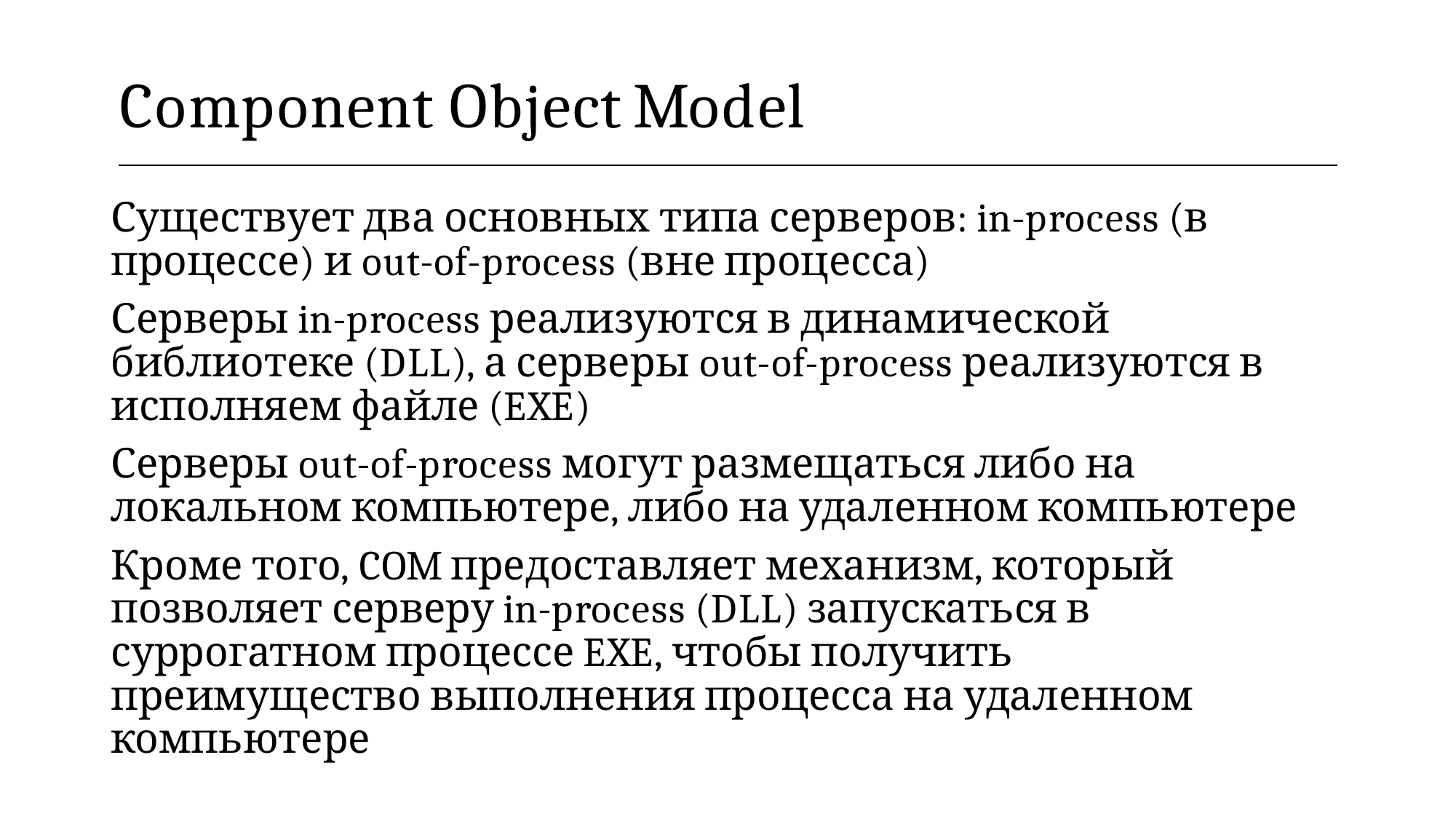

| Component Object Model |
| --- |
Существует два основных типа серверов: in-process (в процессе) и out-of-process (вне процесса)
Серверы in-process реализуются в динамической библиотеке (DLL), а серверы out-of-process реализуются в исполняем файле (EXE)
Серверы out-of-process могут размещаться либо на локальном компьютере, либо на удаленном компьютере
Кроме того, COM предоставляет механизм, который позволяет серверу in-process (DLL) запускаться в суррогатном процессе EXE, чтобы получить преимущество выполнения процесса на удаленном компьютере